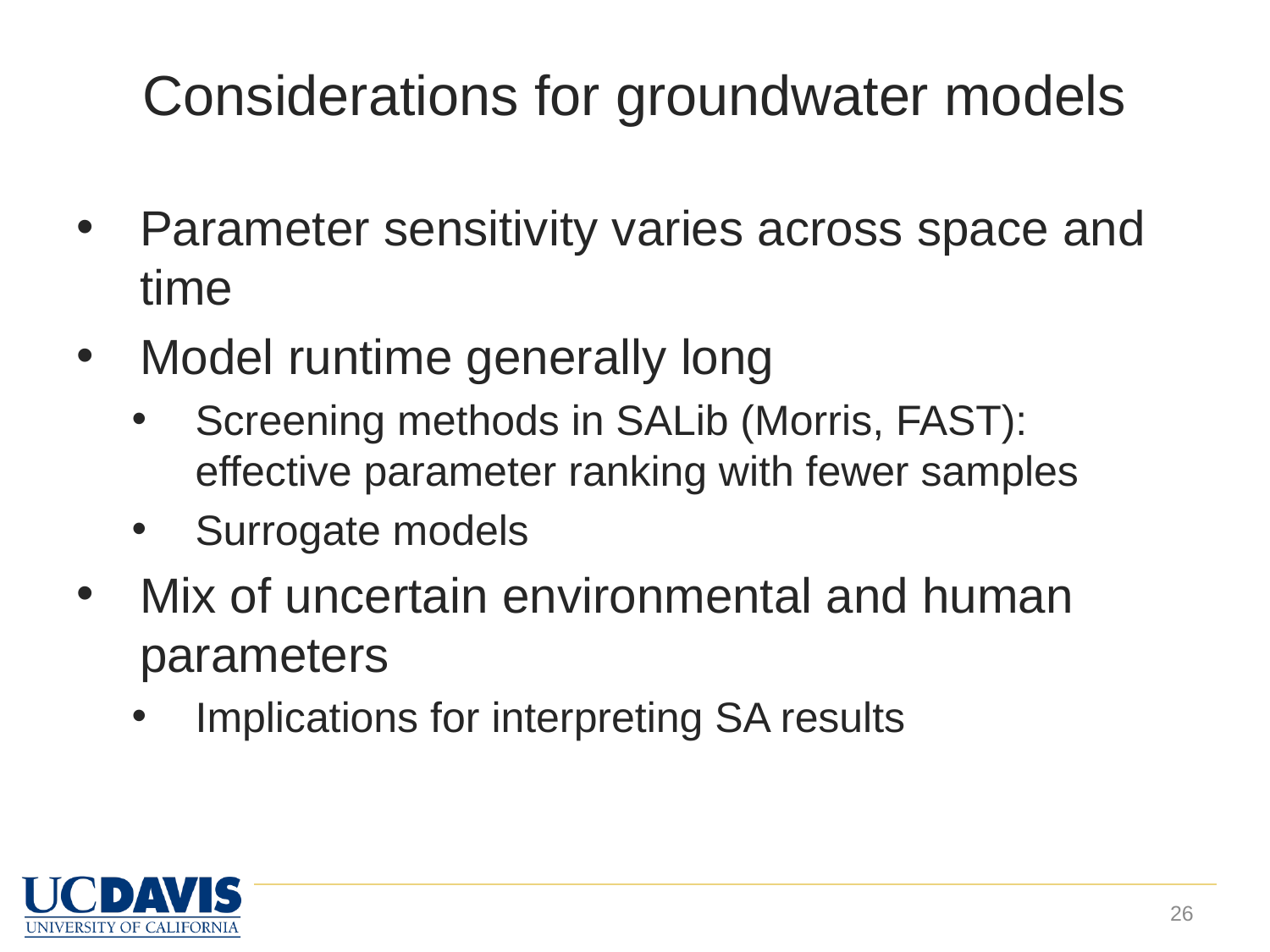

# Considerations for groundwater models
Parameter sensitivity varies across space and time
Model runtime generally long
Screening methods in SALib (Morris, FAST): effective parameter ranking with fewer samples
Surrogate models
Mix of uncertain environmental and human parameters
Implications for interpreting SA results
26